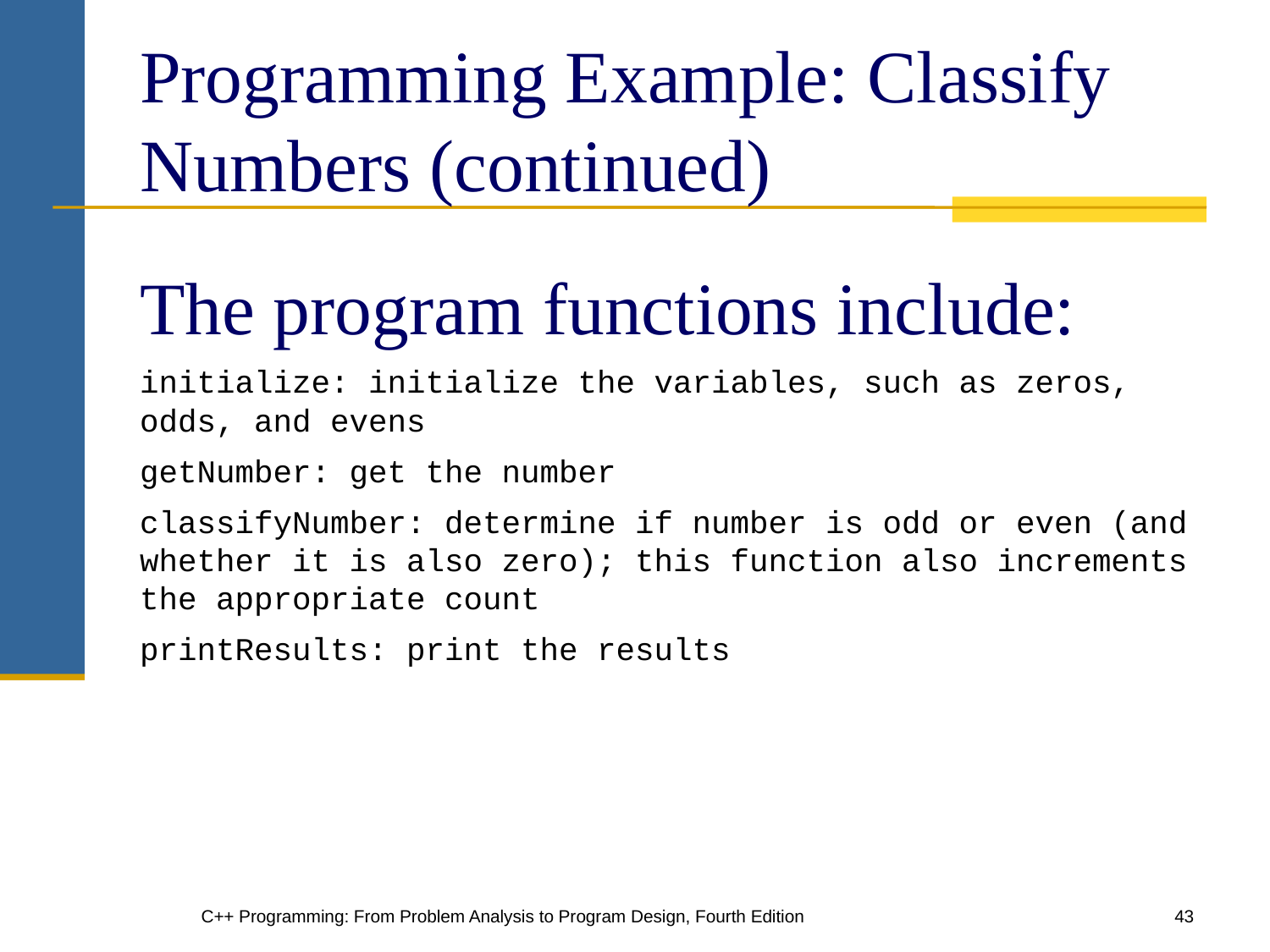

Programming Example: Classify Numbers (continued)
The program functions include:
initialize: initialize the variables, such as zeros, odds, and evens
getNumber: get the number
classifyNumber: determine if number is odd or even (and whether it is also zero); this function also increments the appropriate count
printResults: print the results
C++ Programming: From Problem Analysis to Program Design, Fourth Edition
43